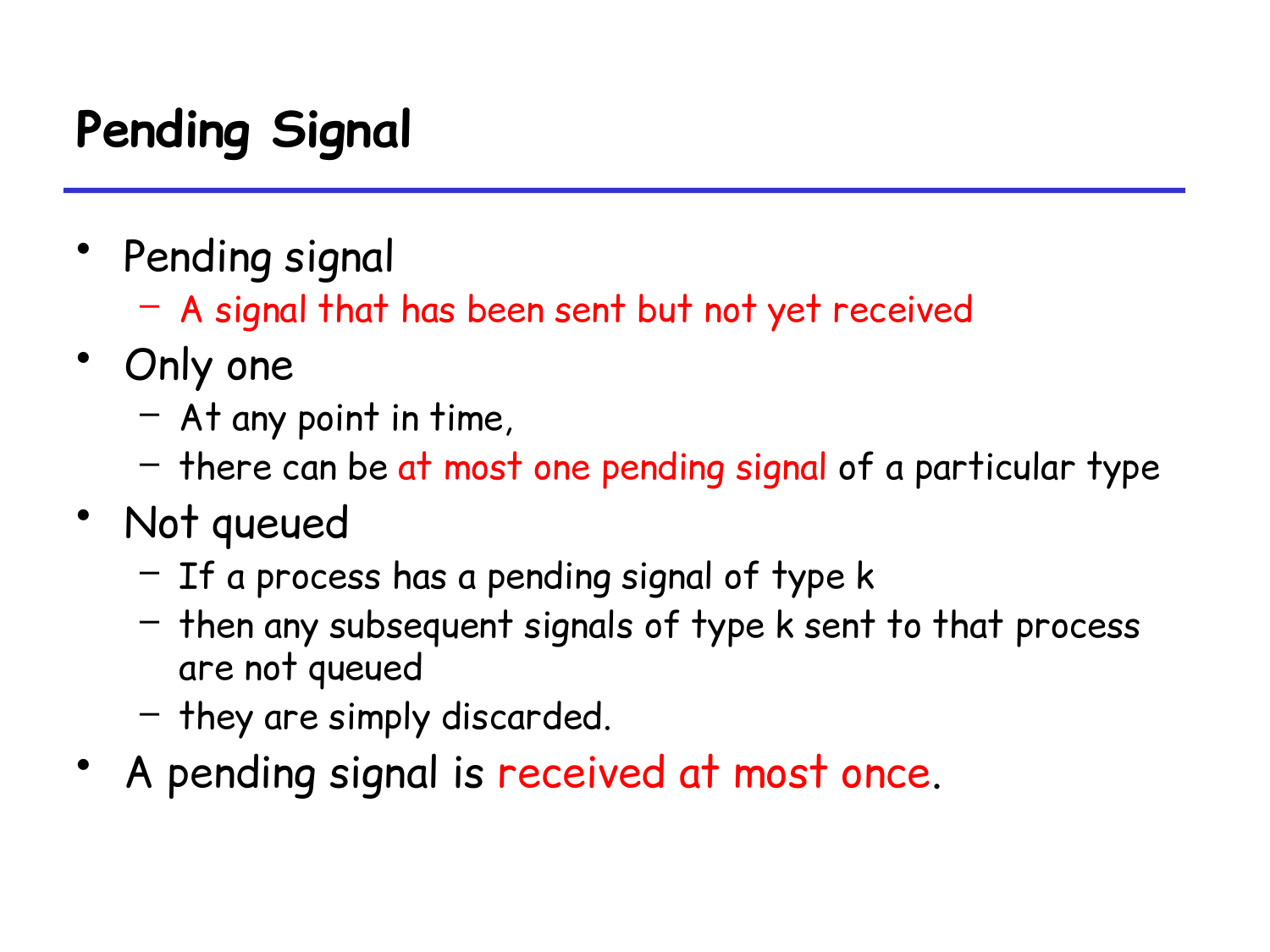

# Pending Signal
Pending signal
A signal that has been sent but not yet received
Only one
At any point in time,
there can be at most one pending signal of a particular type
Not queued
If a process has a pending signal of type k
then any subsequent signals of type k sent to that process are not queued
they are simply discarded.
A pending signal is received at most once.
14